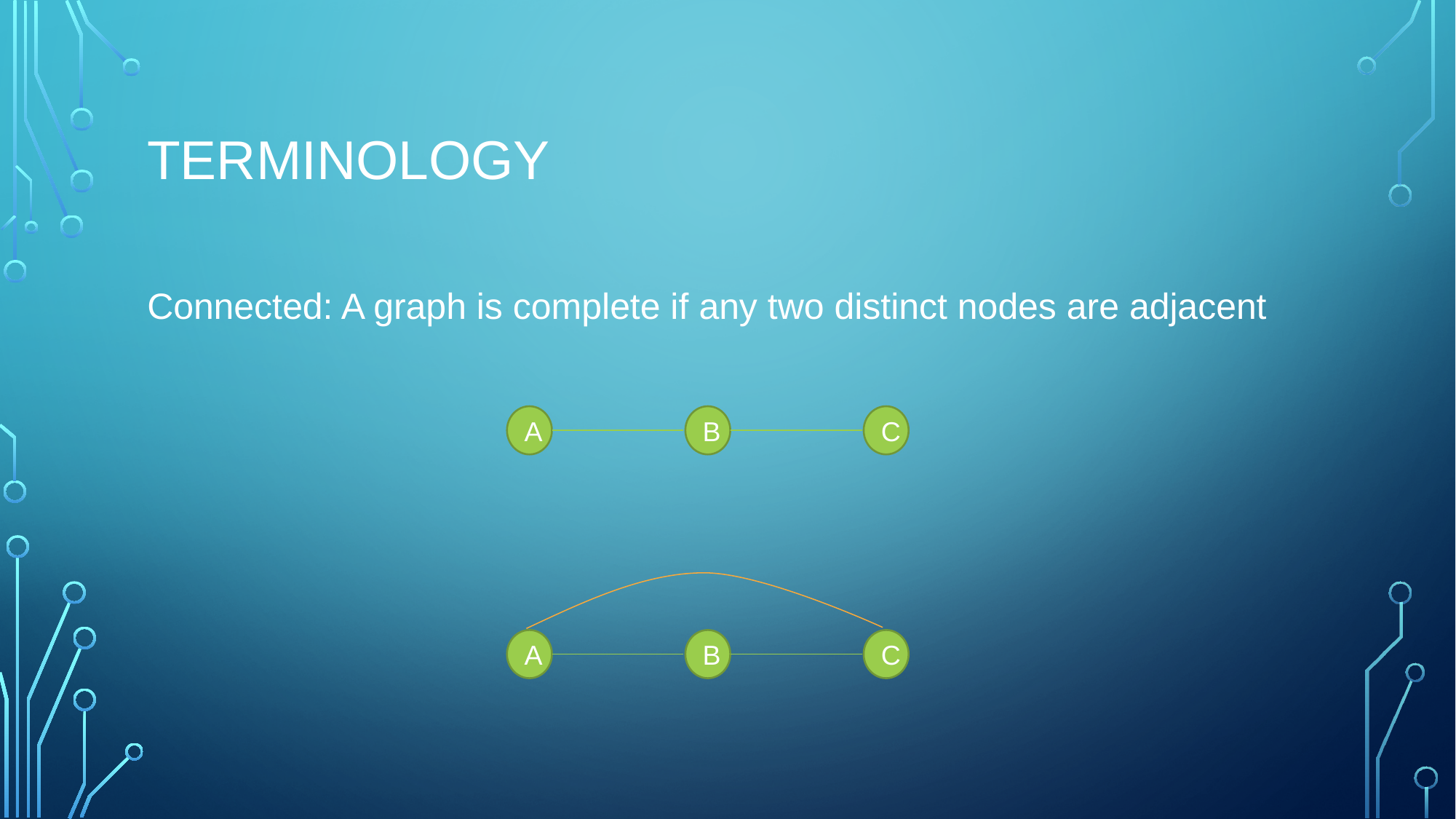

# Terminology
Connected: A graph is complete if any two distinct nodes are adjacent

A
B
C

A
B
C